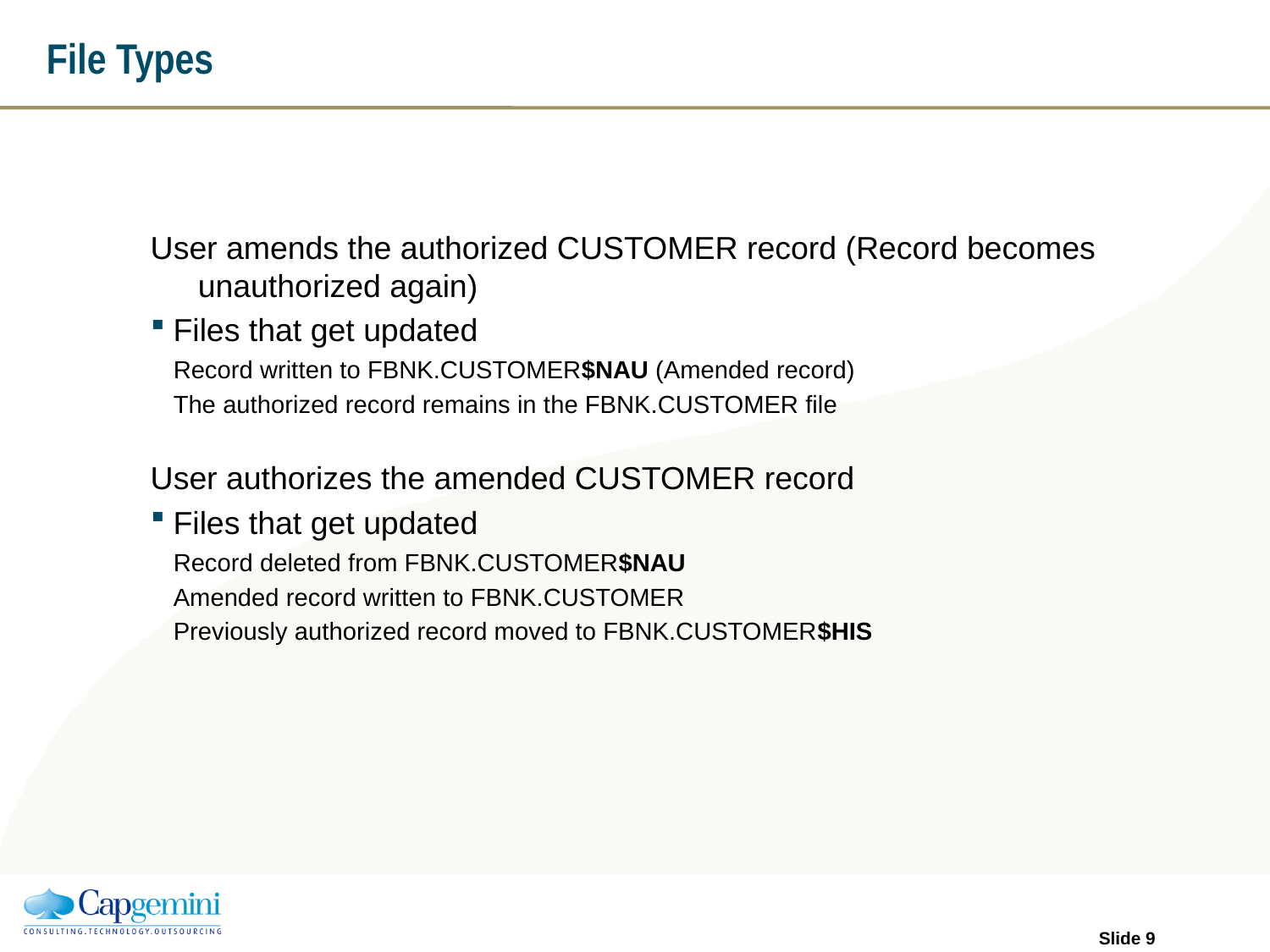

# File Types
User amends the authorized CUSTOMER record (Record becomes unauthorized again)
Files that get updated
Record written to FBNK.CUSTOMER$NAU (Amended record)
The authorized record remains in the FBNK.CUSTOMER file

User authorizes the amended CUSTOMER record
Files that get updated
Record deleted from FBNK.CUSTOMER$NAU
Amended record written to FBNK.CUSTOMER
Previously authorized record moved to FBNK.CUSTOMER$HIS

Slide 9